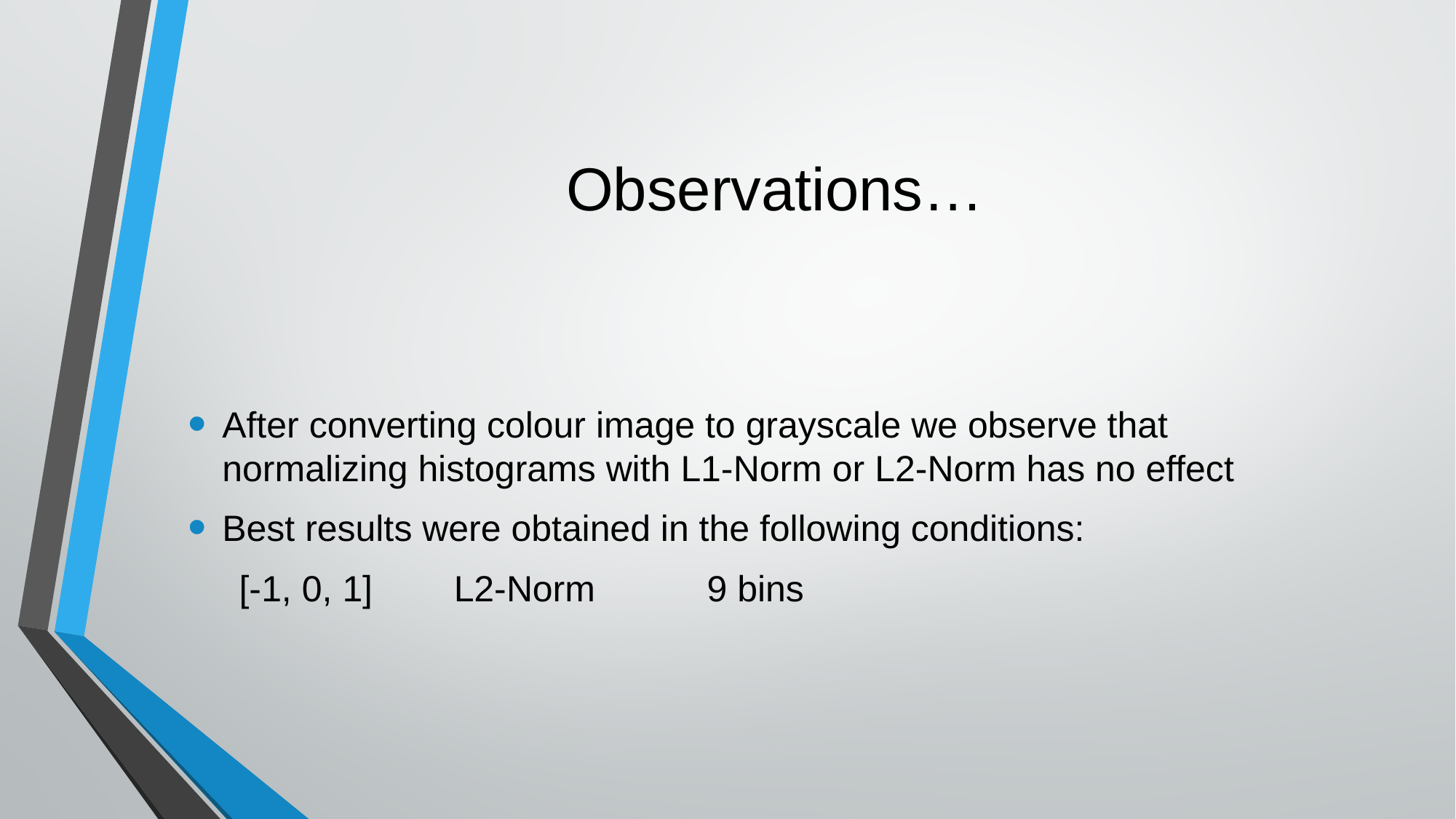

# Observations…
After converting colour image to grayscale we observe that normalizing histograms with L1-Norm or L2-Norm has no effect
Best results were obtained in the following conditions:
     [-1, 0, 1]        L2-Norm           9 bins